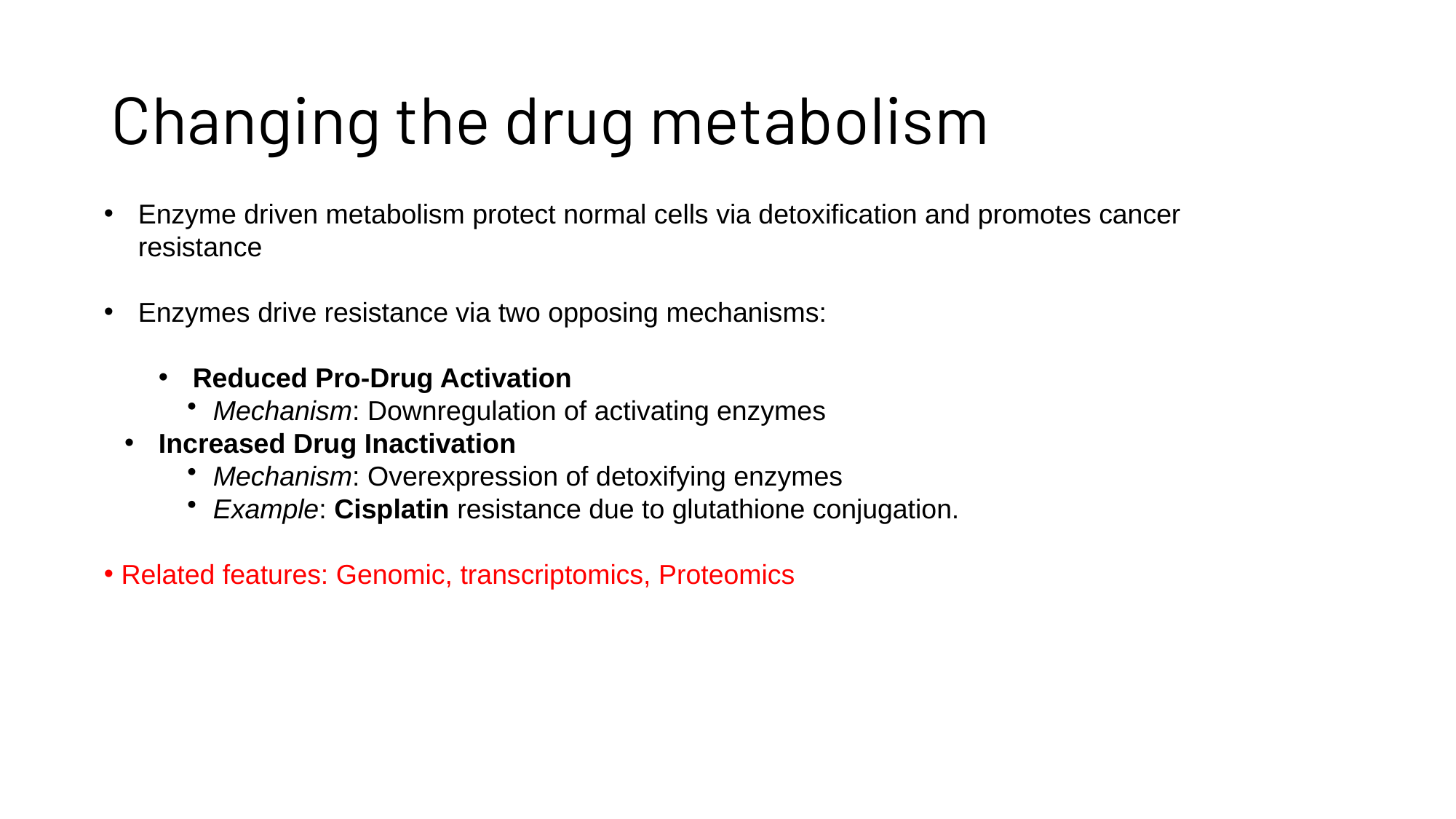

# Changing the drug metabolism

Enzyme driven metabolism protect normal cells via detoxification and promotes cancer resistance

Enzymes drive resistance via two opposing mechanisms:

Reduced Pro-Drug Activation
Mechanism: Downregulation of activating enzymes
Increased Drug Inactivation
Mechanism: Overexpression of detoxifying enzymes
Example: Cisplatin resistance due to glutathione conjugation.

 Related features: Genomic, transcriptomics, Proteomics